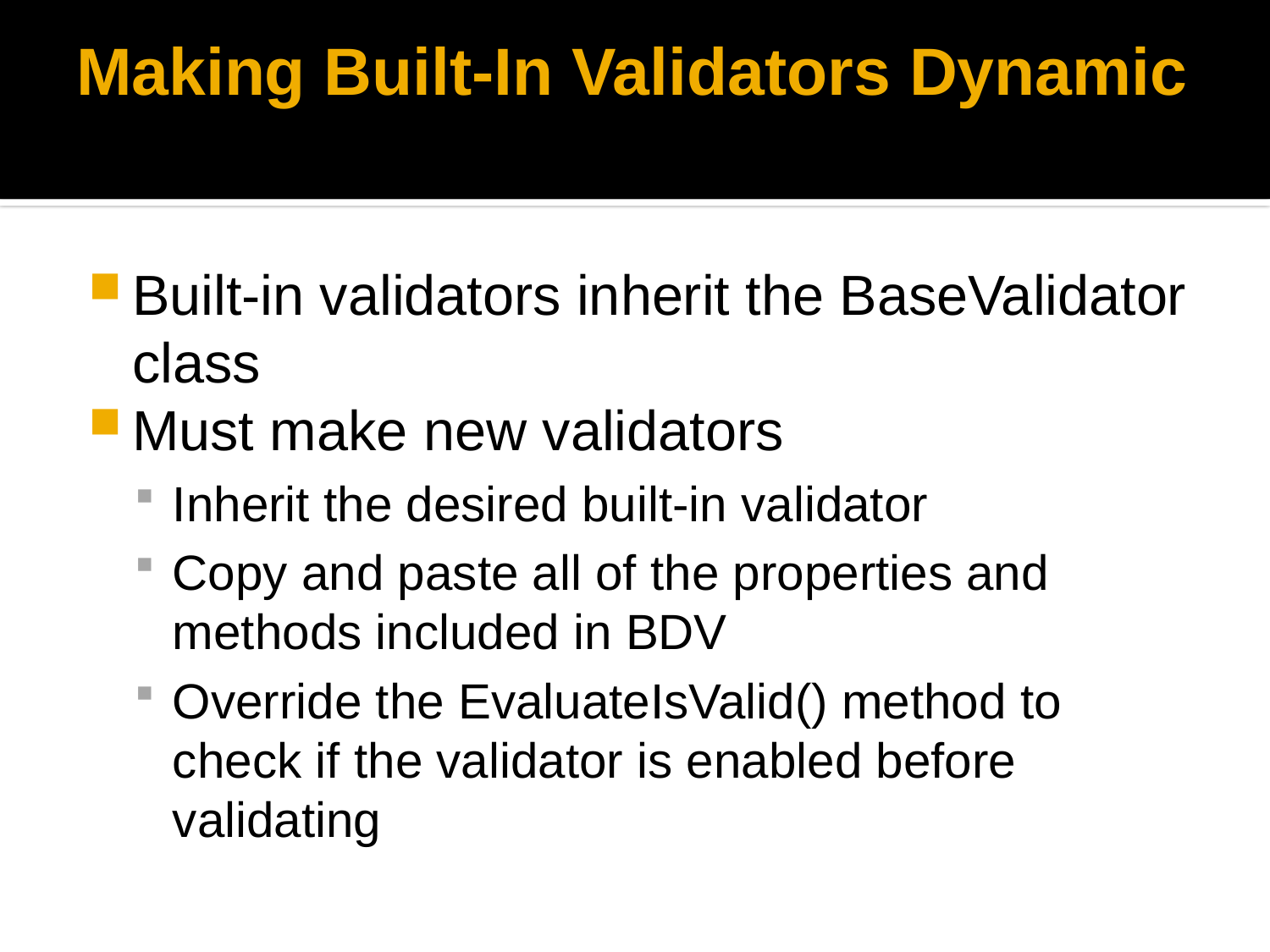

# Making Built-In Validators Dynamic
Built-in validators inherit the BaseValidator class
Must make new validators
Inherit the desired built-in validator
Copy and paste all of the properties and methods included in BDV
Override the EvaluateIsValid() method to check if the validator is enabled before validating